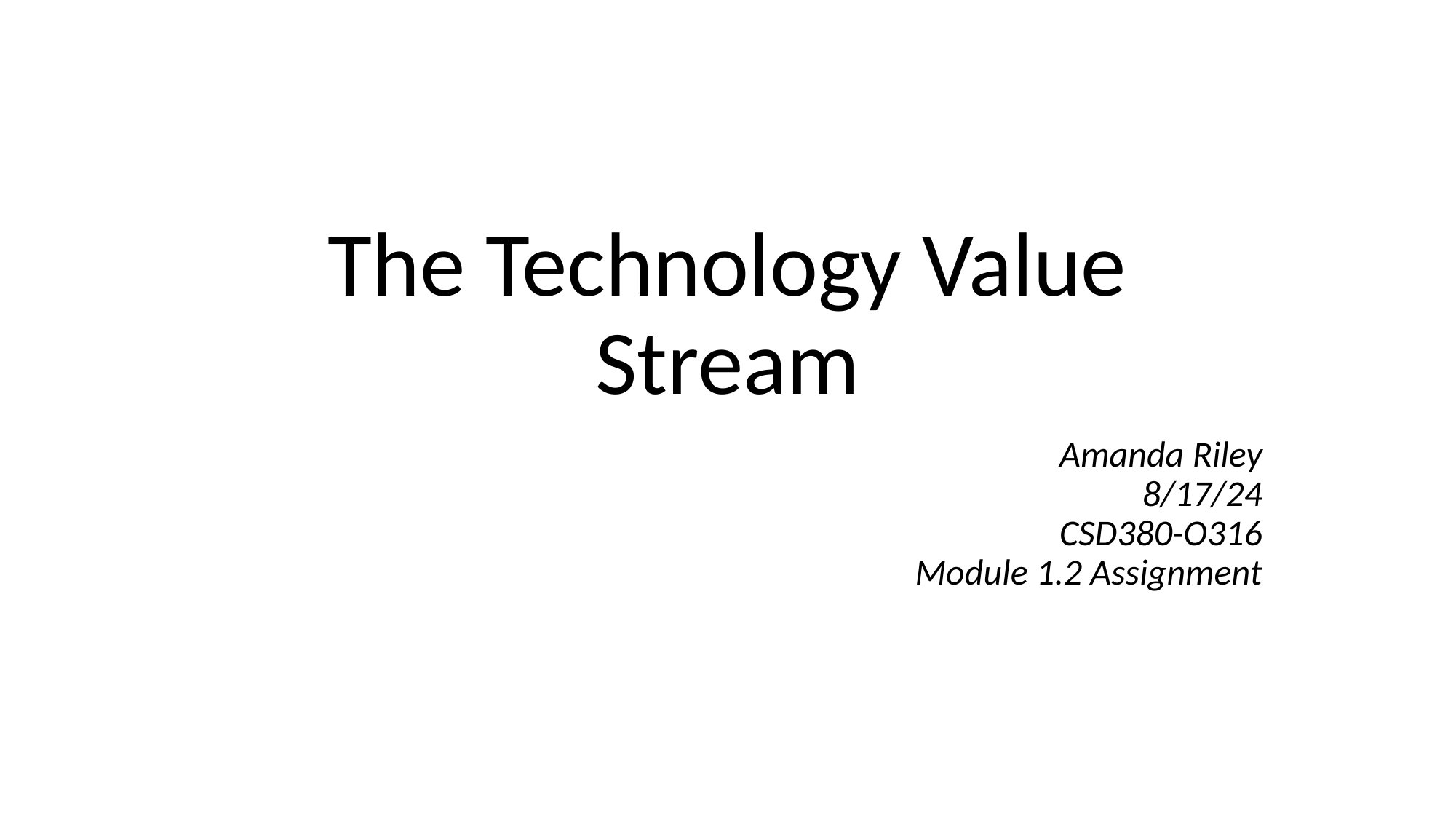

# The Technology Value Stream
Amanda Riley
8/17/24
CSD380-O316
Module 1.2 Assignment